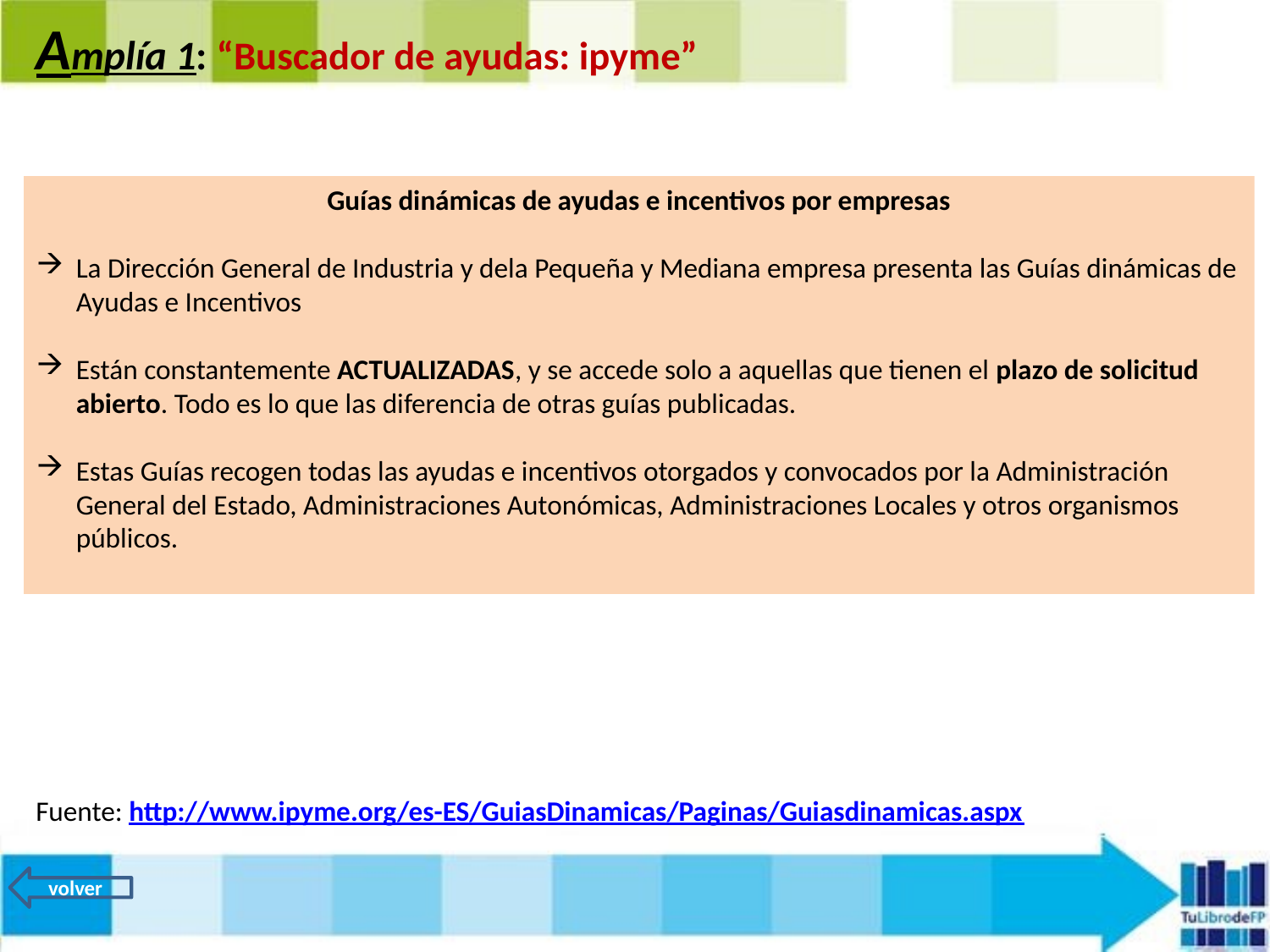

Amplía 1: “Buscador de ayudas: ipyme”
Guías dinámicas de ayudas e incentivos por empresas

La Dirección General de Industria y dela Pequeña y Mediana empresa presenta las Guías dinámicas de Ayudas e Incentivos

Están constantemente ACTUALIZADAS, y se accede solo a aquellas que tienen el plazo de solicitud abierto. Todo es lo que las diferencia de otras guías publicadas.

Estas Guías recogen todas las ayudas e incentivos otorgados y convocados por la Administración General del Estado, Administraciones Autonómicas, Administraciones Locales y otros organismos públicos.

Fuente: http://www.ipyme.org/es-ES/GuiasDinamicas/Paginas/Guiasdinamicas.aspx
volver